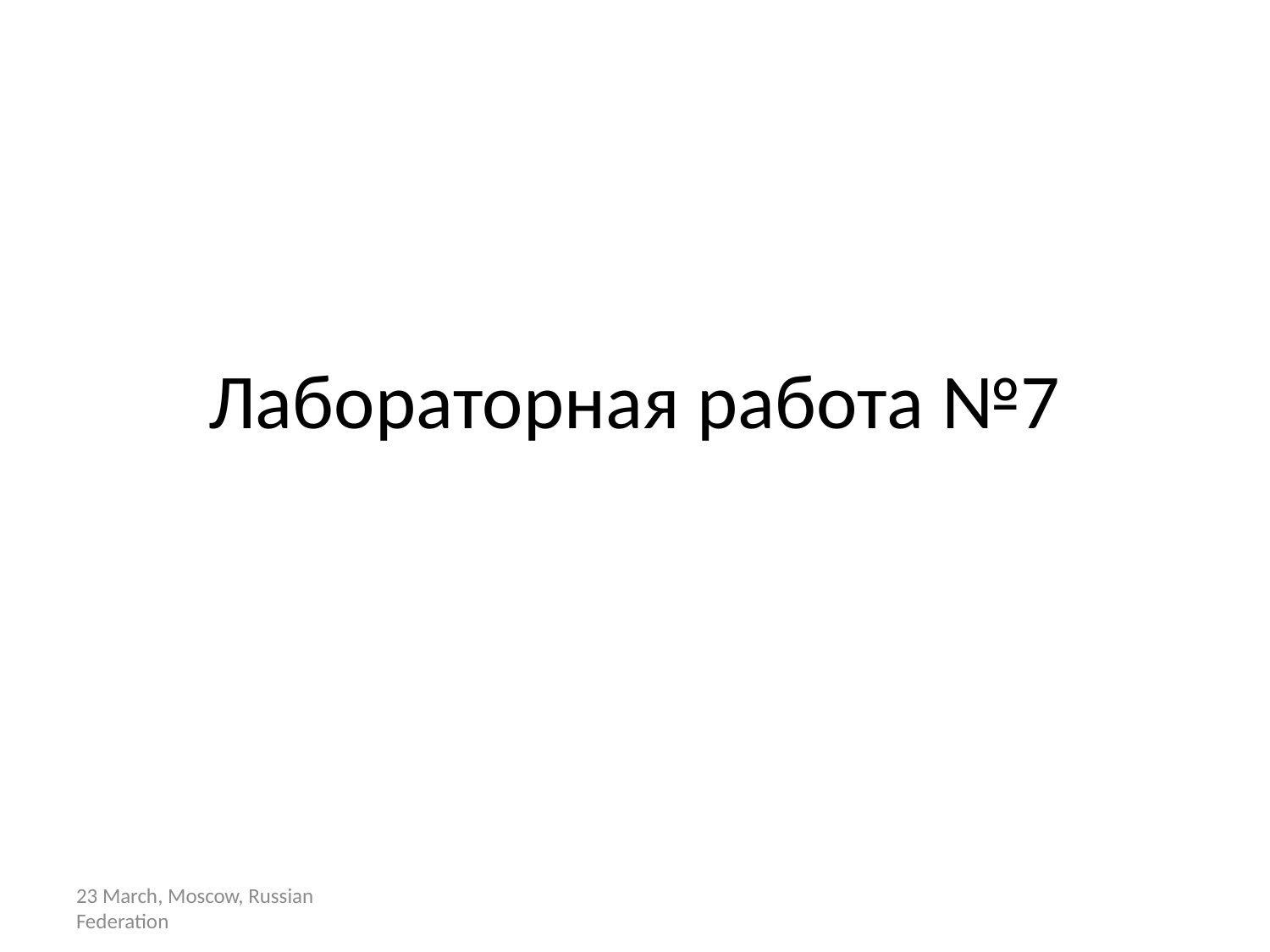

# Лабораторная работа №7

23 March, Moscow, Russian Federation